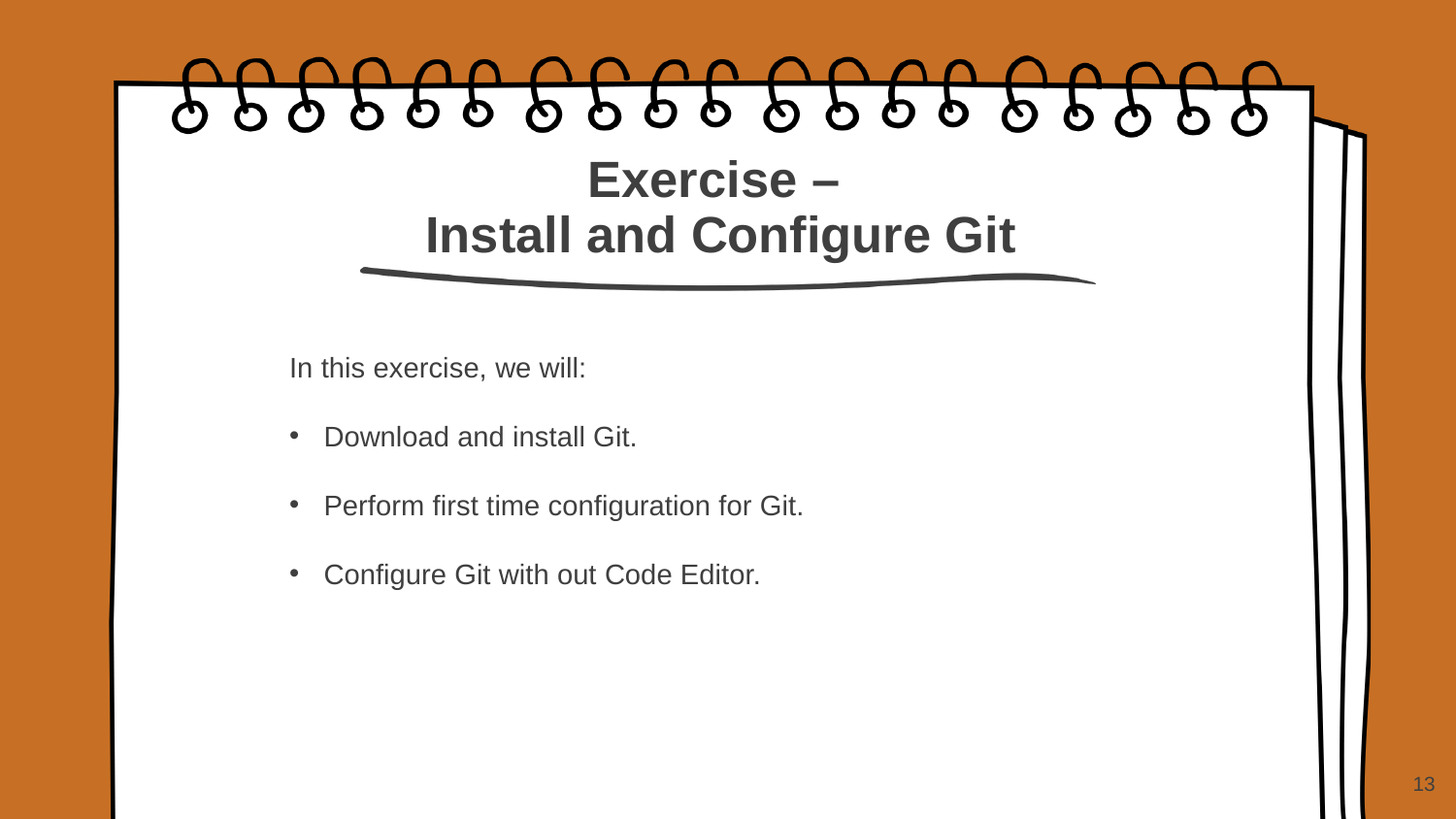

# Exercise – Install and Configure Git
In this exercise, we will:
Download and install Git.
Perform first time configuration for Git.
Configure Git with out Code Editor.
13